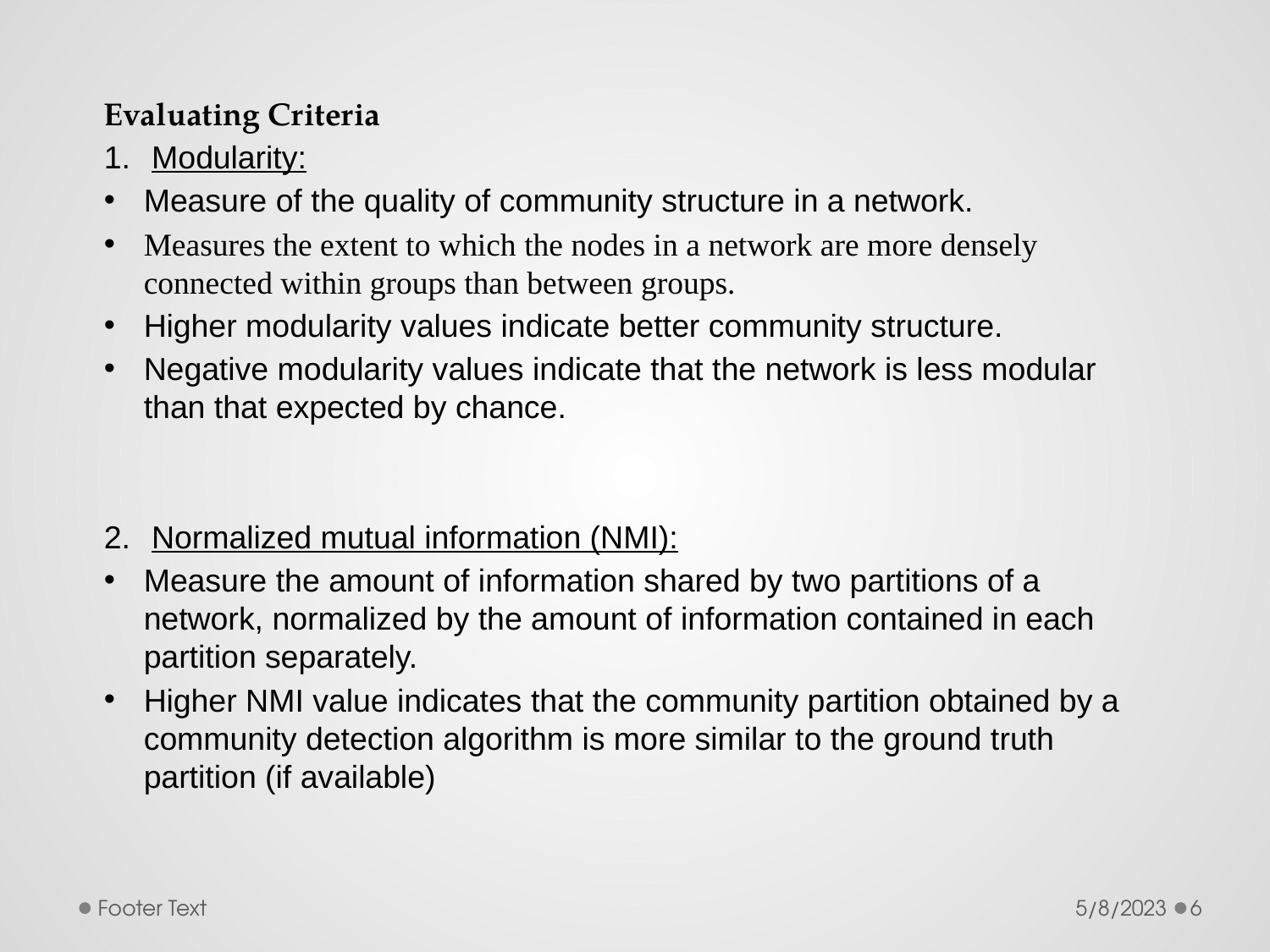

Evaluating Criteria
Modularity:
Measure of the quality of community structure in a network.
Measures the extent to which the nodes in a network are more densely connected within groups than between groups.
Higher modularity values indicate better community structure.
Negative modularity values indicate that the network is less modular than that expected by chance.

Normalized mutual information (NMI):
Measure the amount of information shared by two partitions of a network, normalized by the amount of information contained in each partition separately.
Higher NMI value indicates that the community partition obtained by a community detection algorithm is more similar to the ground truth partition (if available)
Footer Text
5/8/2023
6